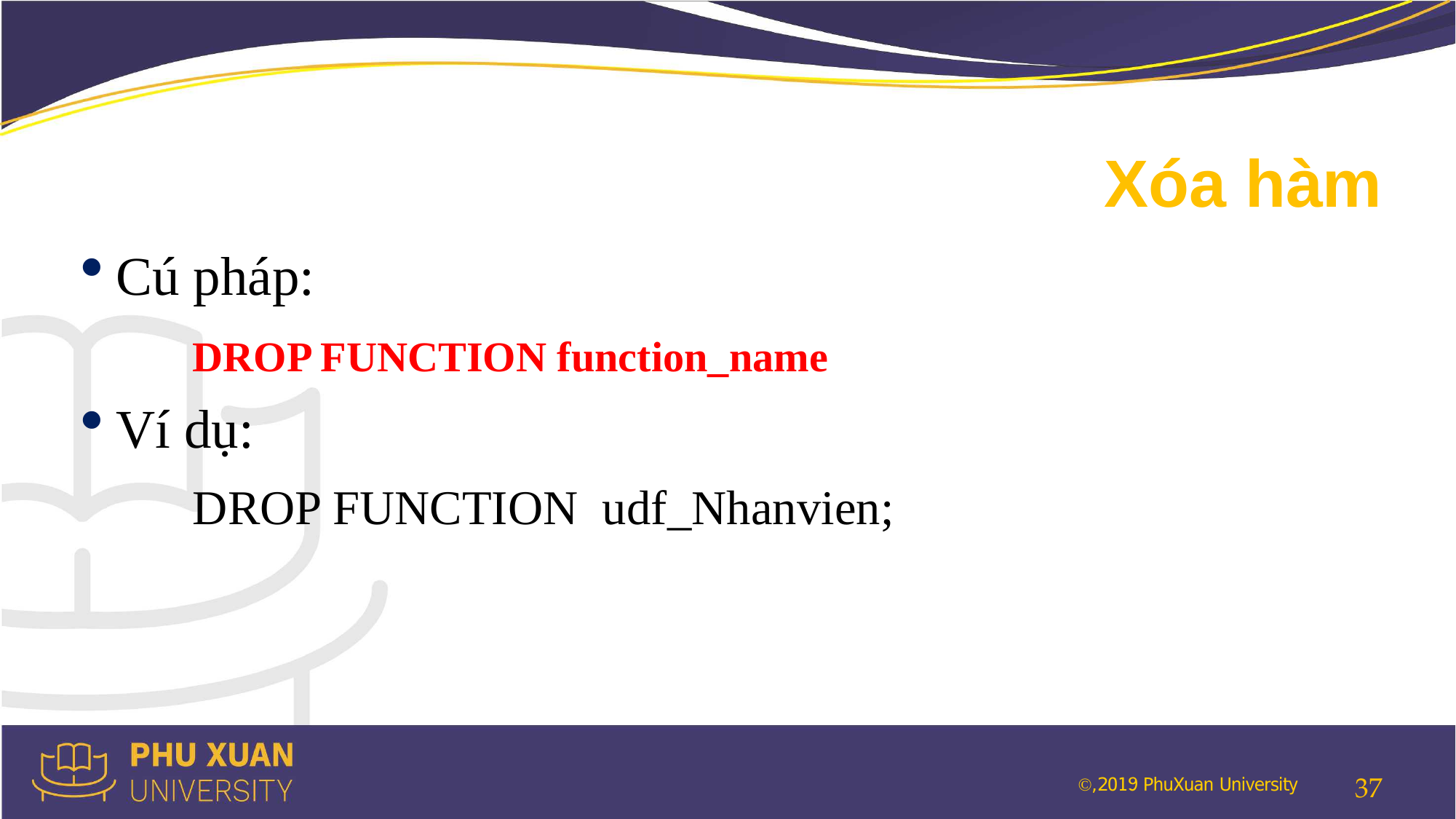

# Xóa hàm
Cú pháp:
	DROP FUNCTION function_name
Ví dụ:
	DROP FUNCTION  udf_Nhanvien;
37